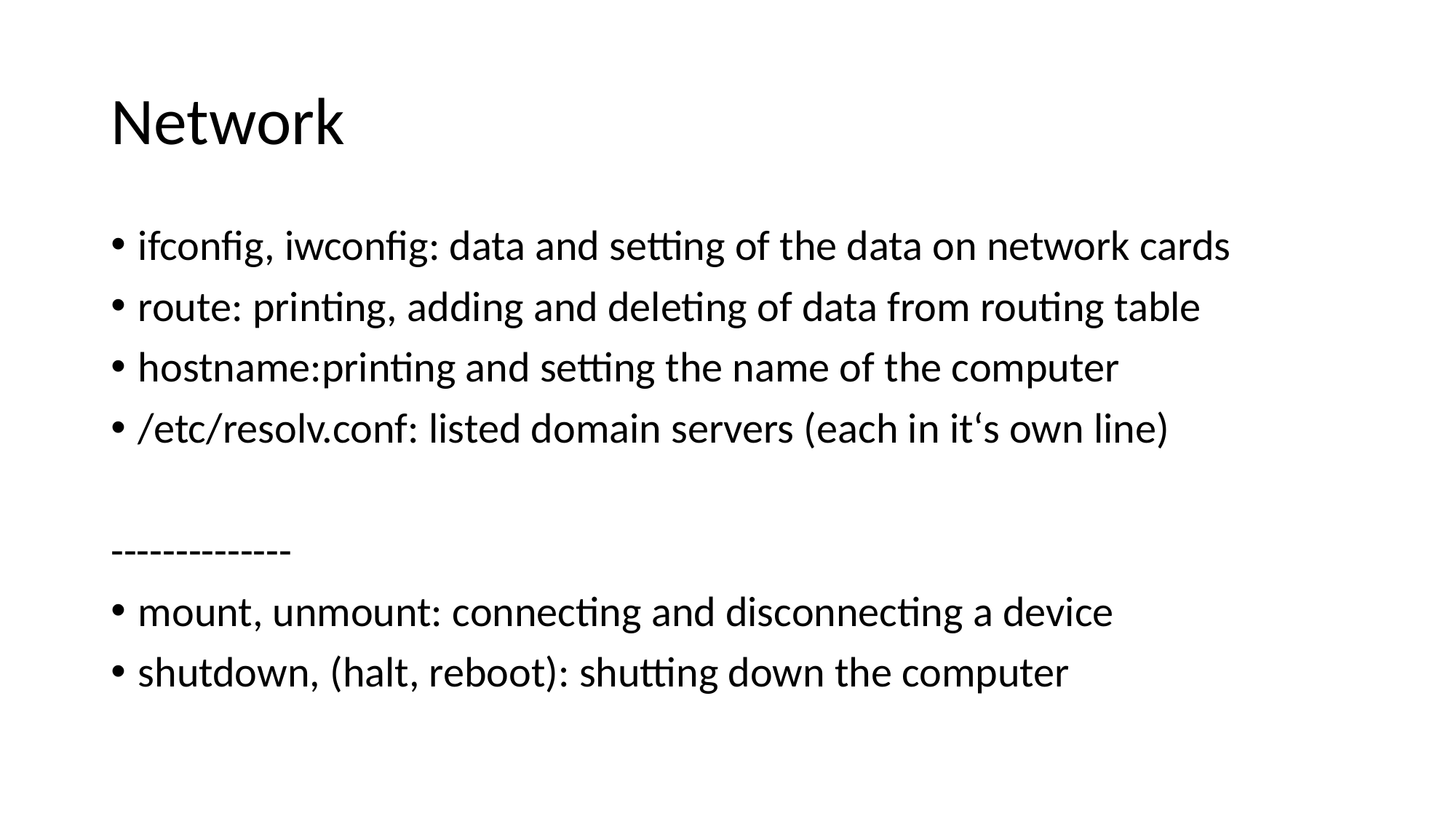

# Network
ifconfig, iwconfig: data and setting of the data on network cards
route: printing, adding and deleting of data from routing table
hostname:printing and setting the name of the computer
/etc/resolv.conf: listed domain servers (each in it‘s own line)

--------------
mount, unmount: connecting and disconnecting a device
shutdown, (halt, reboot): shutting down the computer